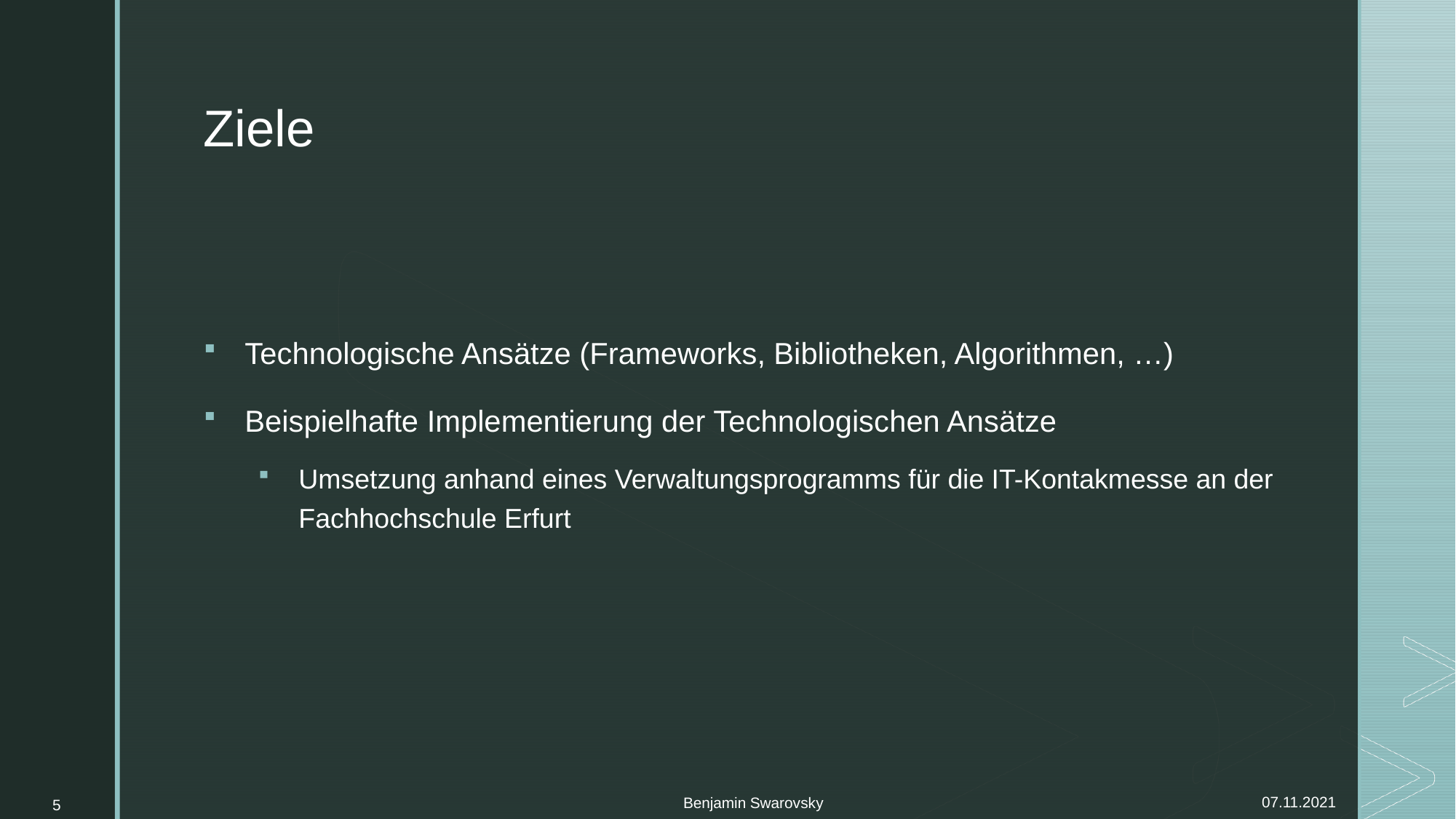

# Ziele
Technologische Ansätze (Frameworks, Bibliotheken, Algorithmen, …)
Beispielhafte Implementierung der Technologischen Ansätze
Umsetzung anhand eines Verwaltungsprogramms für die IT-Kontakmesse an der Fachhochschule Erfurt

Benjamin Swarovsky
5
07.11.2021